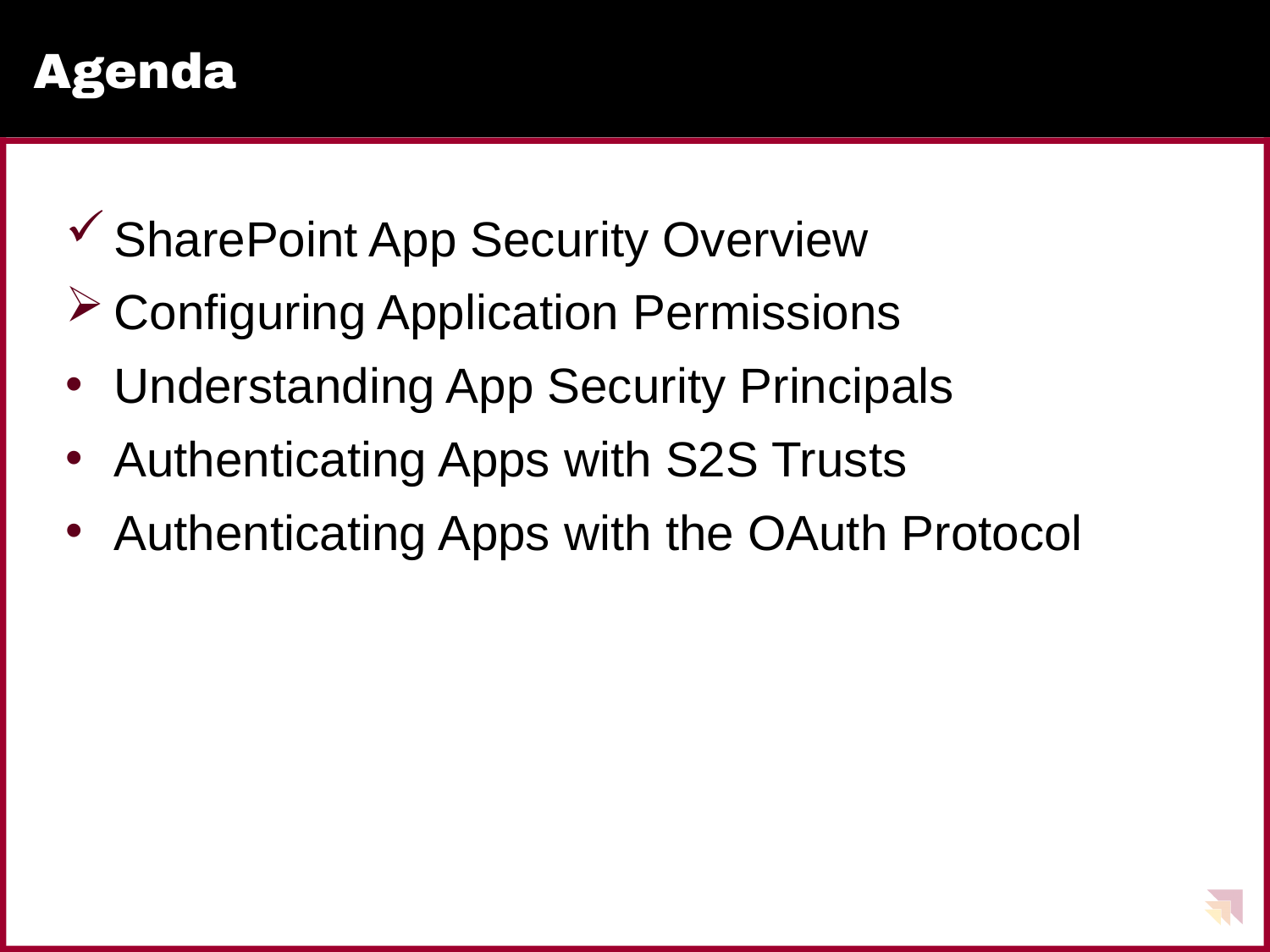

# Agenda
SharePoint App Security Overview
Configuring Application Permissions
Understanding App Security Principals
Authenticating Apps with S2S Trusts
Authenticating Apps with the OAuth Protocol